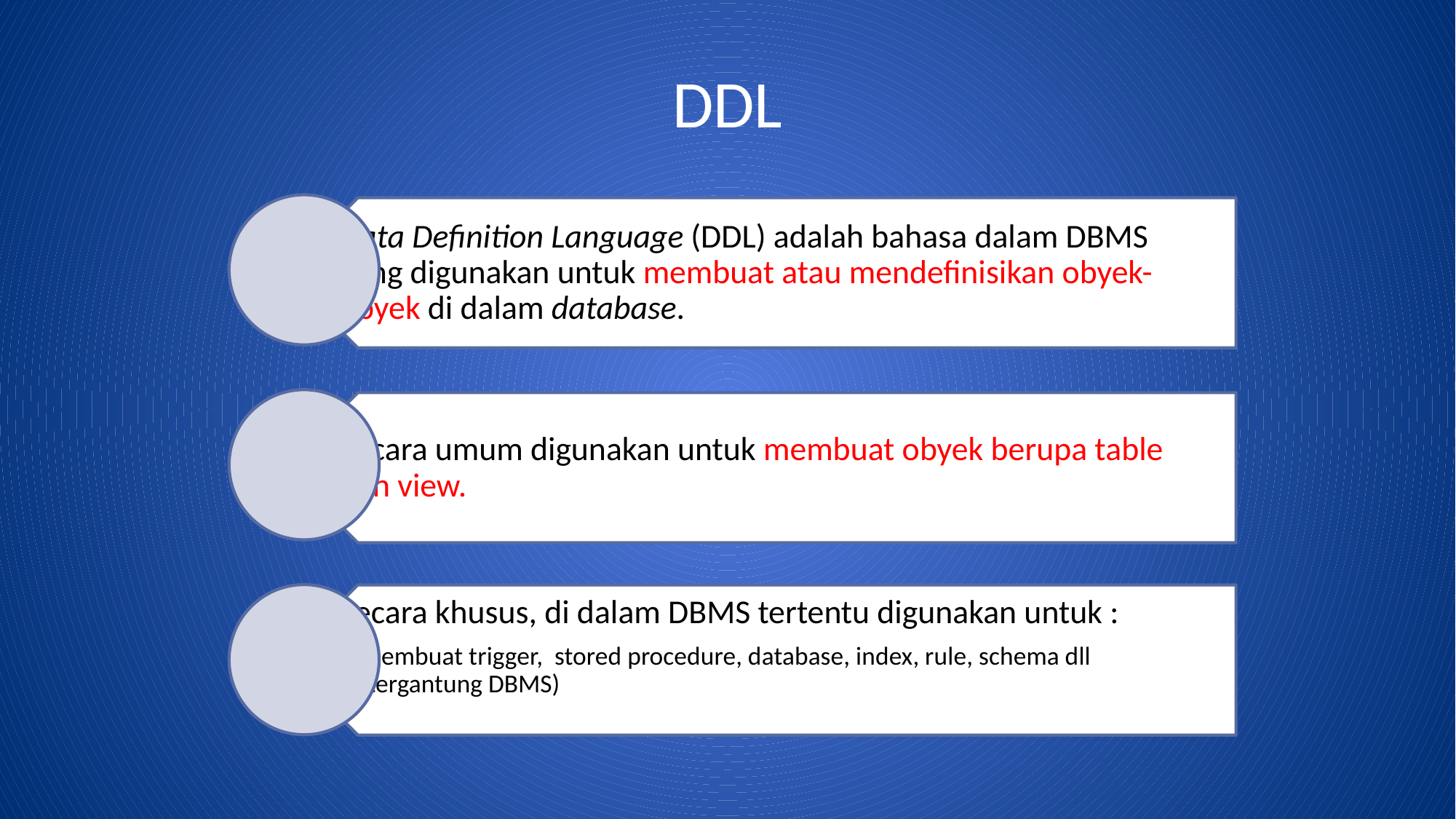

# DDL
Data Definition Language (DDL) adalah bahasa dalam DBMS yang digunakan untuk membuat atau mendefinisikan obyek-obyek di dalam database.
Secara umum digunakan untuk membuat obyek berupa table dan view.
Secara khusus, di dalam DBMS tertentu digunakan untuk :
Membuat trigger,  stored procedure, database, index, rule, schema dll (tergantung DBMS)